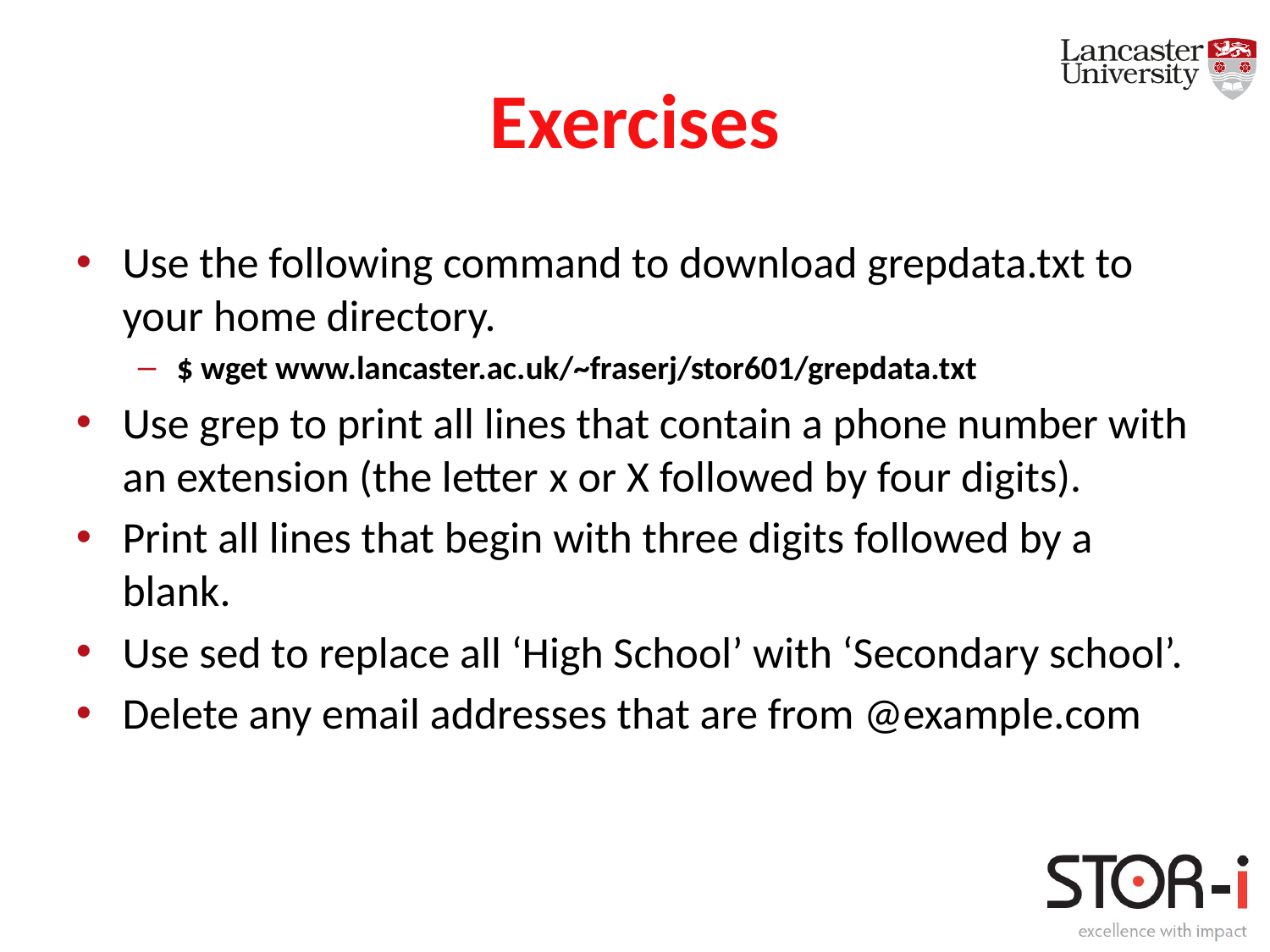

# Exercises
Use the following command to download grepdata.txt to your home directory.
$ wget www.lancaster.ac.uk/~fraserj/stor601/grepdata.txt
Use grep to print all lines that contain a phone number with an extension (the letter x or X followed by four digits).
Print all lines that begin with three digits followed by a blank.
Use sed to replace all ‘High School’ with ‘Secondary school’.
Delete any email addresses that are from @example.com